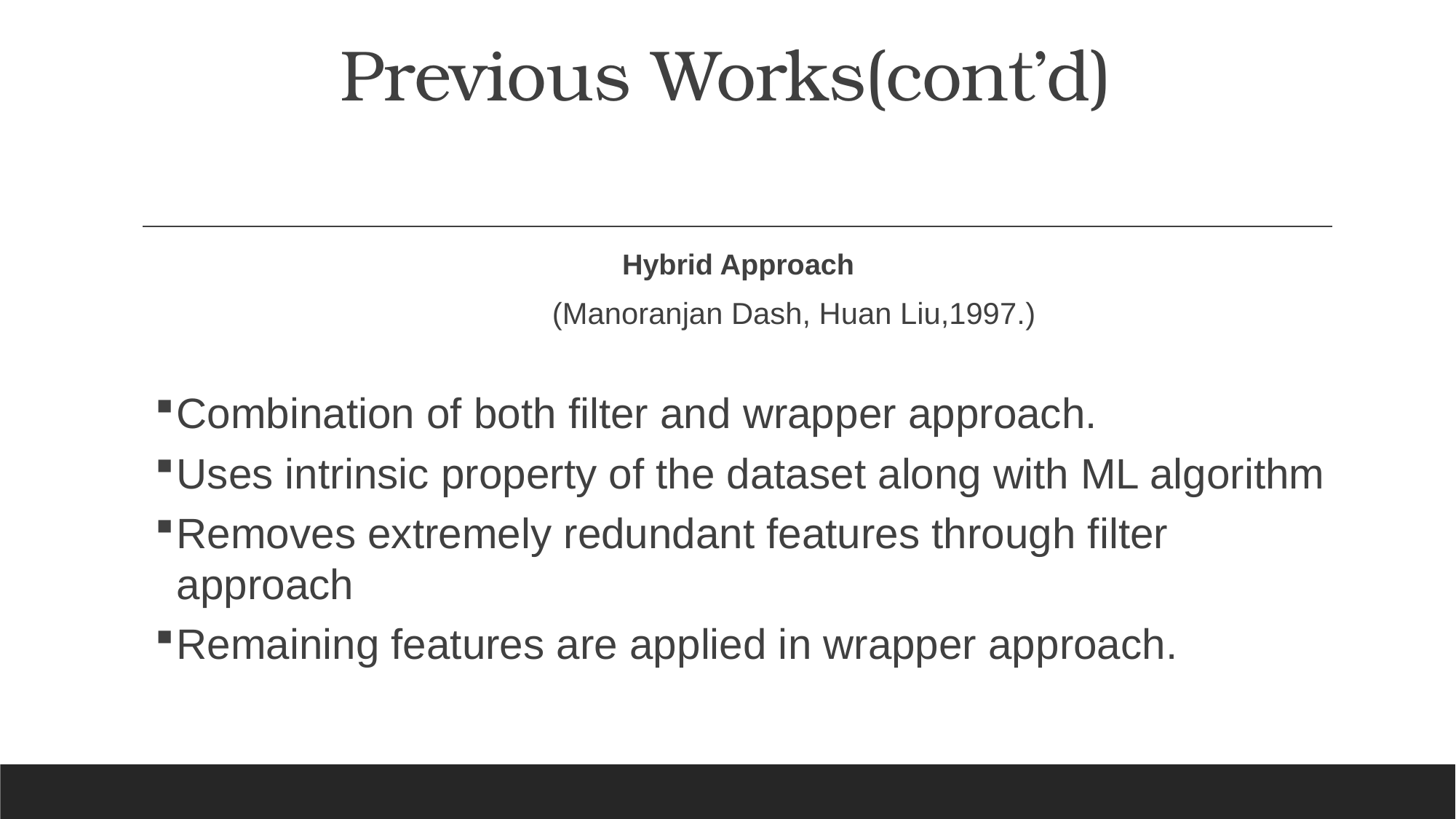

# Previous Works(cont’d)
			               Hybrid Approach
                                       (Manoranjan Dash, Huan Liu,1997.)

Combination of both filter and wrapper approach.
Uses intrinsic property of the dataset along with ML algorithm
Removes extremely redundant features through filter approach
Remaining features are applied in wrapper approach.